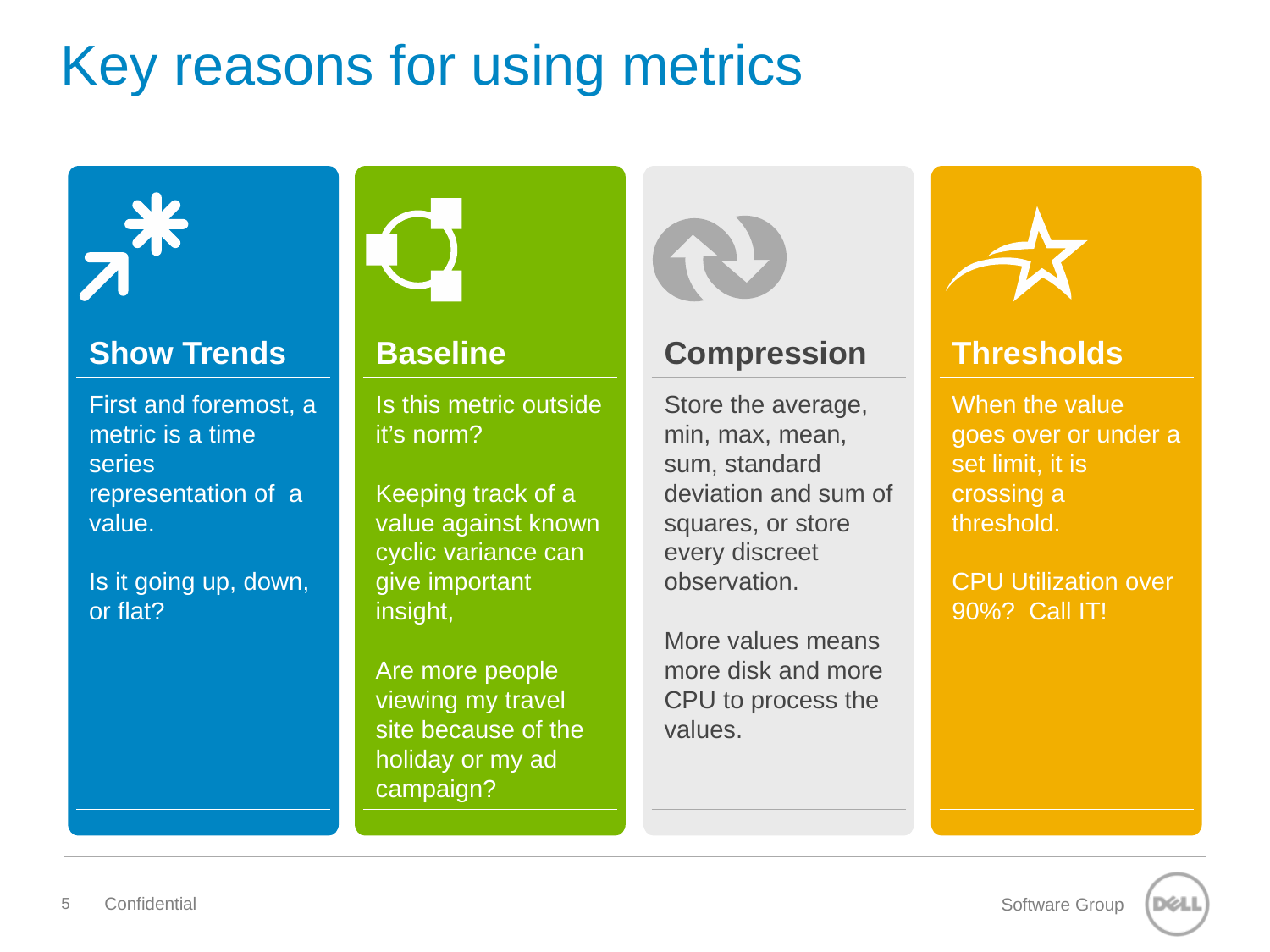

# Key reasons for using metrics

Show Trends
Baseline
Compression
Thresholds
First and foremost, a metric is a time series representation of  a value.

Is it going up, down, or flat?
Is this metric outside it’s norm?

Keeping track of a value against known cyclic variance can give important insight,

Are more people  viewing my travel site because of the holiday or my ad campaign?
Store the average, min, max, mean, sum, standard deviation and sum of squares, or store every discreet observation.

More values means more disk and more CPU to process the values.
When the value goes over or under a set limit, it is crossing a threshold.

CPU Utilization over 90%?  Call IT!